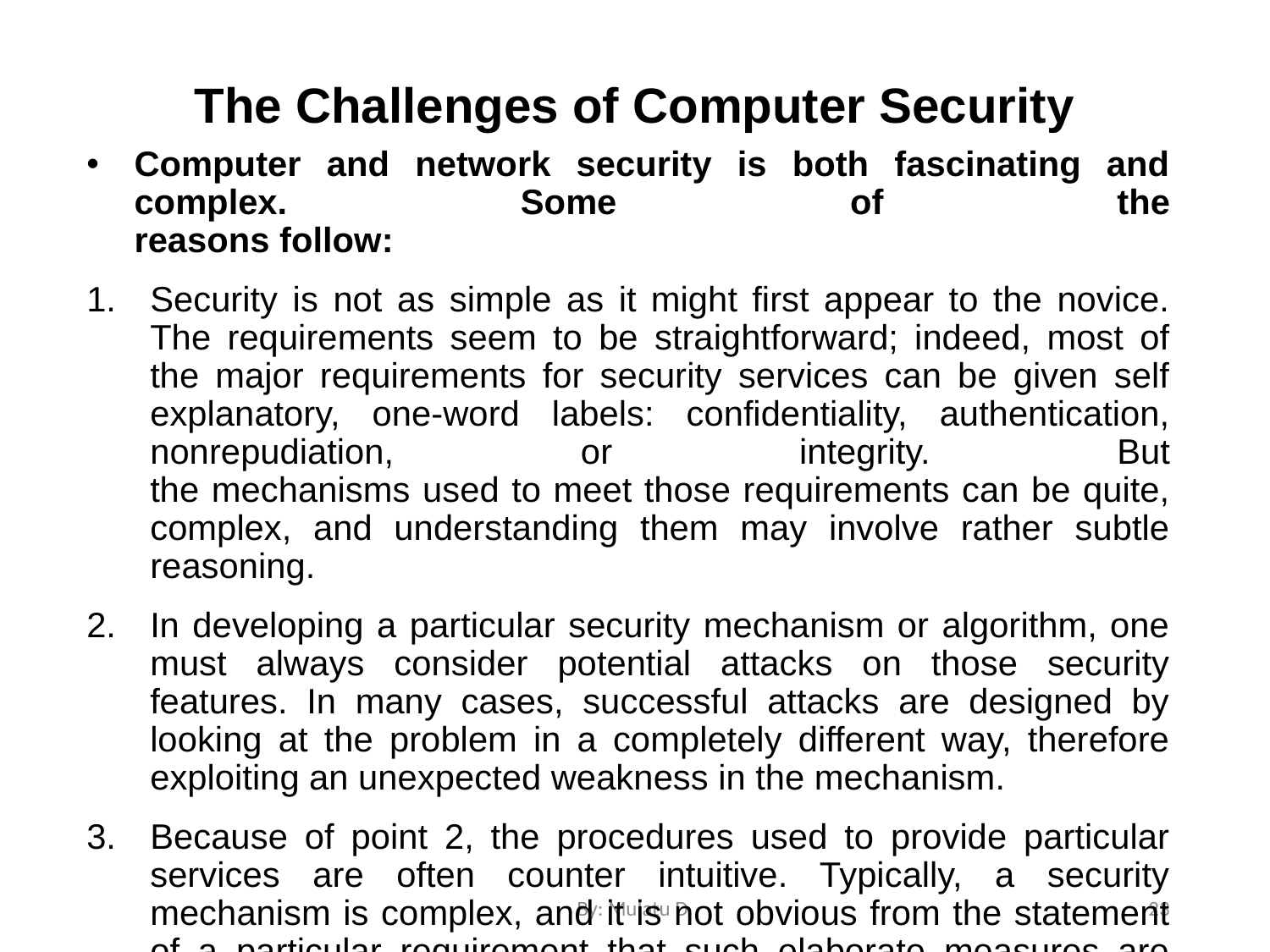

# The Challenges of Computer Security
Computer and network security is both fascinating and complex. Some of the
reasons follow:
Security is not as simple as it might first appear to the novice. The requirements seem to be straightforward; indeed, most of the major requirements for security services can be given self explanatory, one-word labels: confidentiality, authentication, nonrepudiation, or integrity. But
the mechanisms used to meet those requirements can be quite, complex, and understanding them may involve rather subtle reasoning.
In developing a particular security mechanism or algorithm, one must always consider potential attacks on those security features. In many cases, successful attacks are designed by looking at the problem in a completely different way, therefore exploiting an unexpected weakness in the mechanism.
Because of point 2, the procedures used to provide particular services are often counter intuitive. Typically, a security mechanism is complex, and it is not obvious from the statement of a particular requirement that such elaborate measures are needed. It is only when the various aspects of the threat are considered that elaborate security mechanisms make sense.
By: Mulatu D.
23